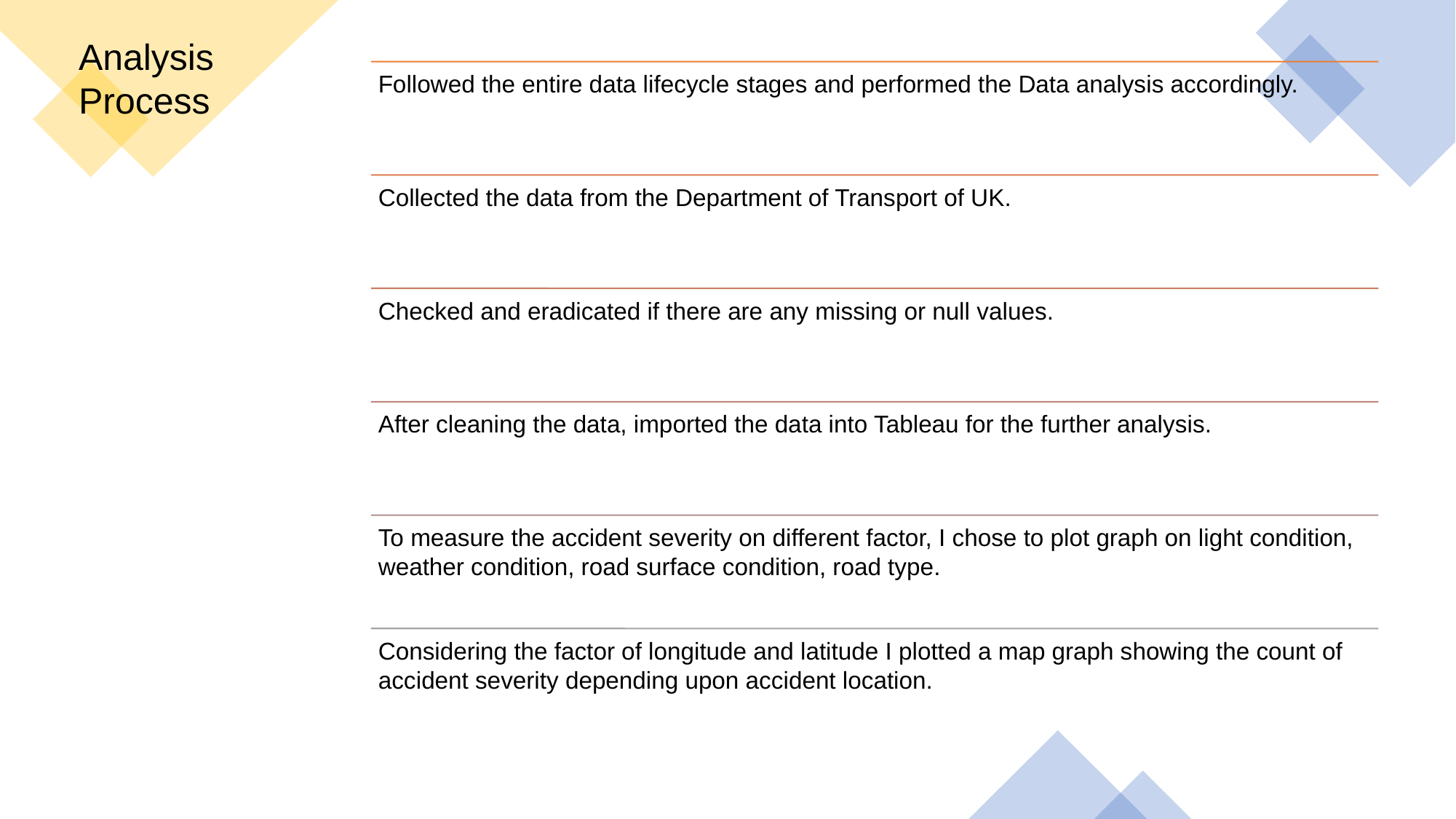

Analysis Process

Followed the entire data lifecycle stages and performed the Data analysis accordingly.
Collected the data from the Department of Transport of UK.
Checked and eradicated if there are any missing or null values.
After cleaning the data, imported the data into Tableau for the further analysis.
To measure the accident severity on different factor, I chose to plot graph on light condition, weather condition, road surface condition, road type.
Considering the factor of longitude and latitude I plotted a map graph showing the count of accident severity depending upon accident location.